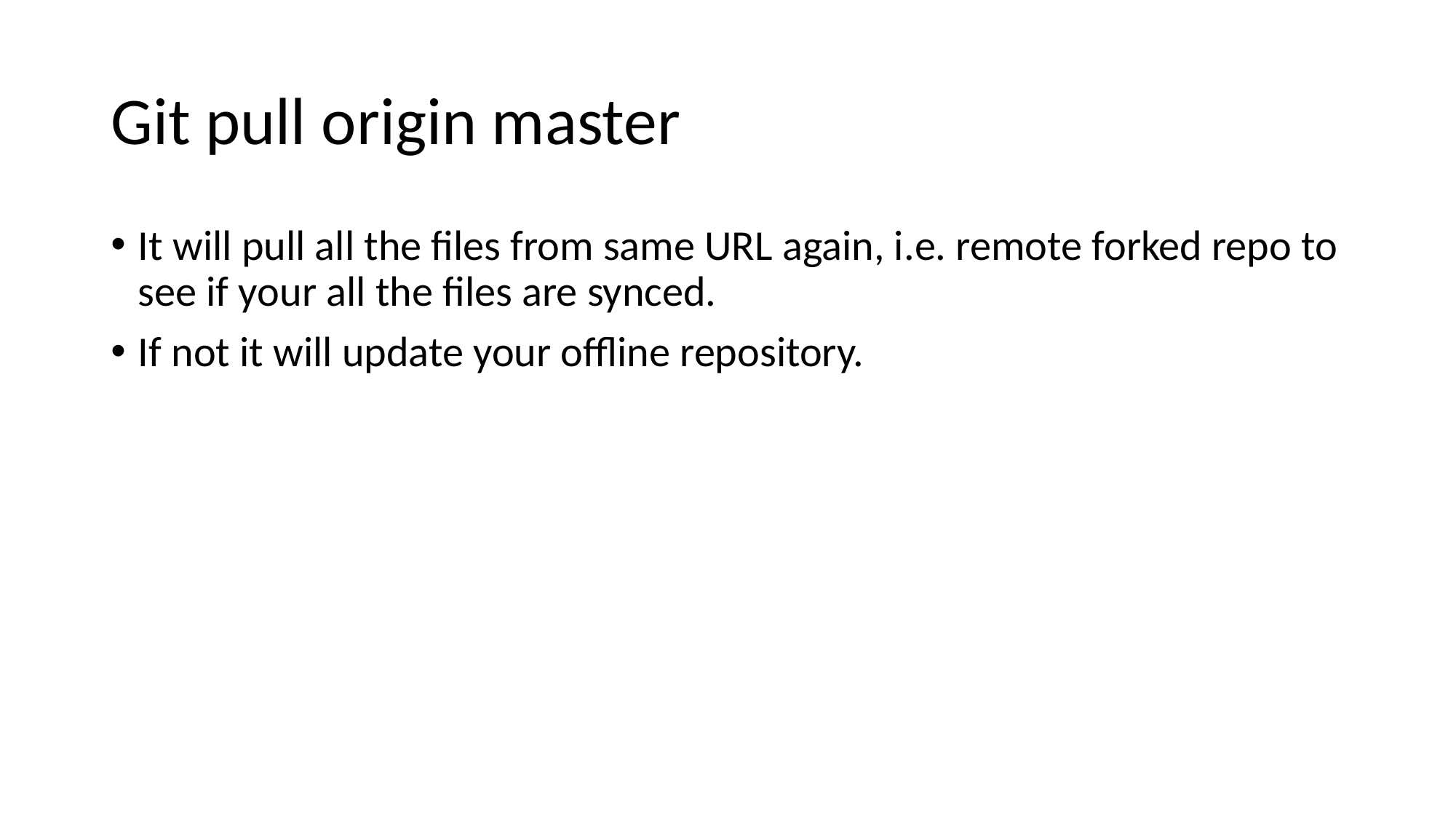

# Git pull origin master
It will pull all the files from same URL again, i.e. remote forked repo to see if your all the files are synced.
If not it will update your offline repository.